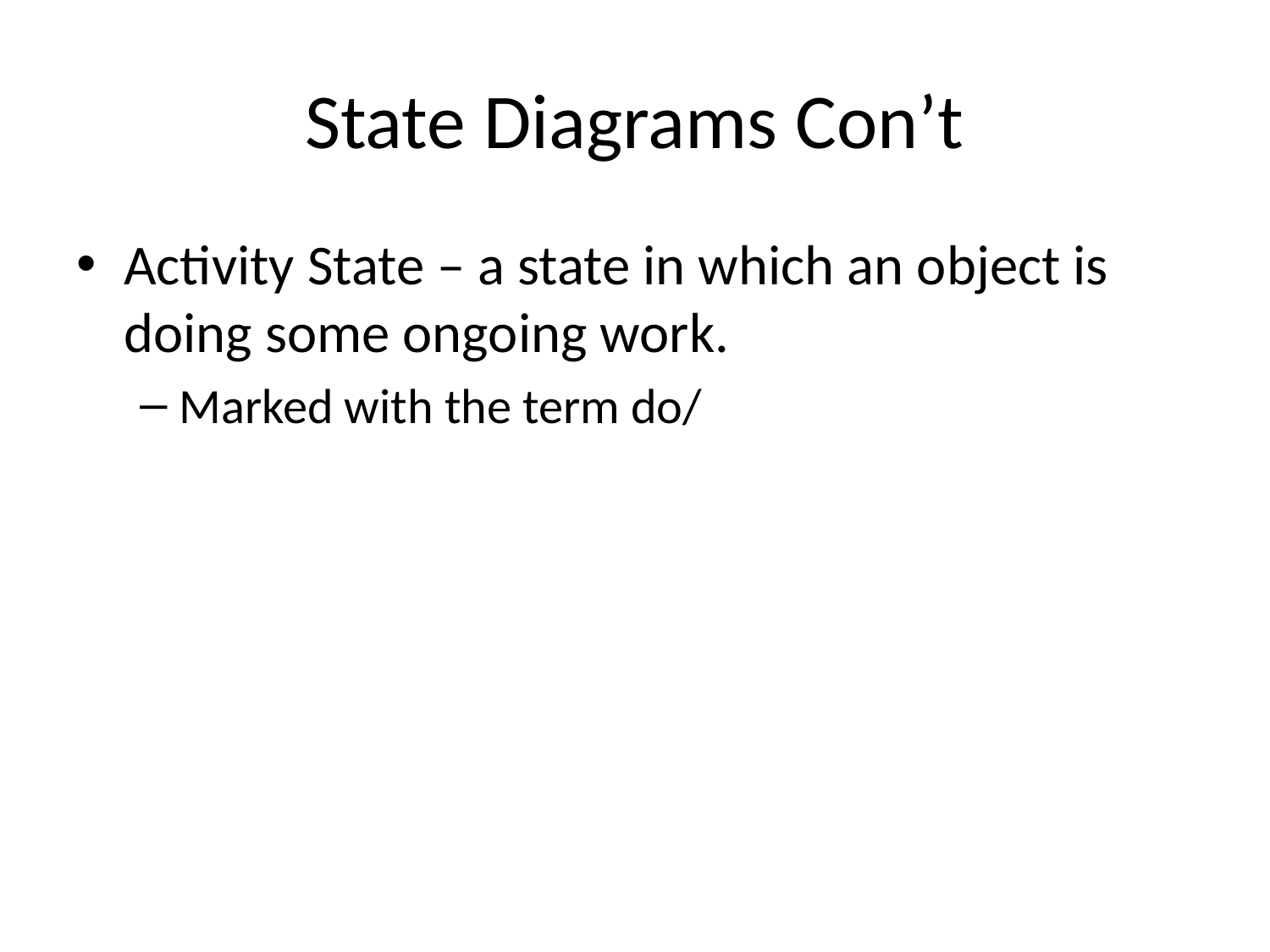

# State Diagrams Con’t
Activity State – a state in which an object is doing some ongoing work.
Marked with the term do/